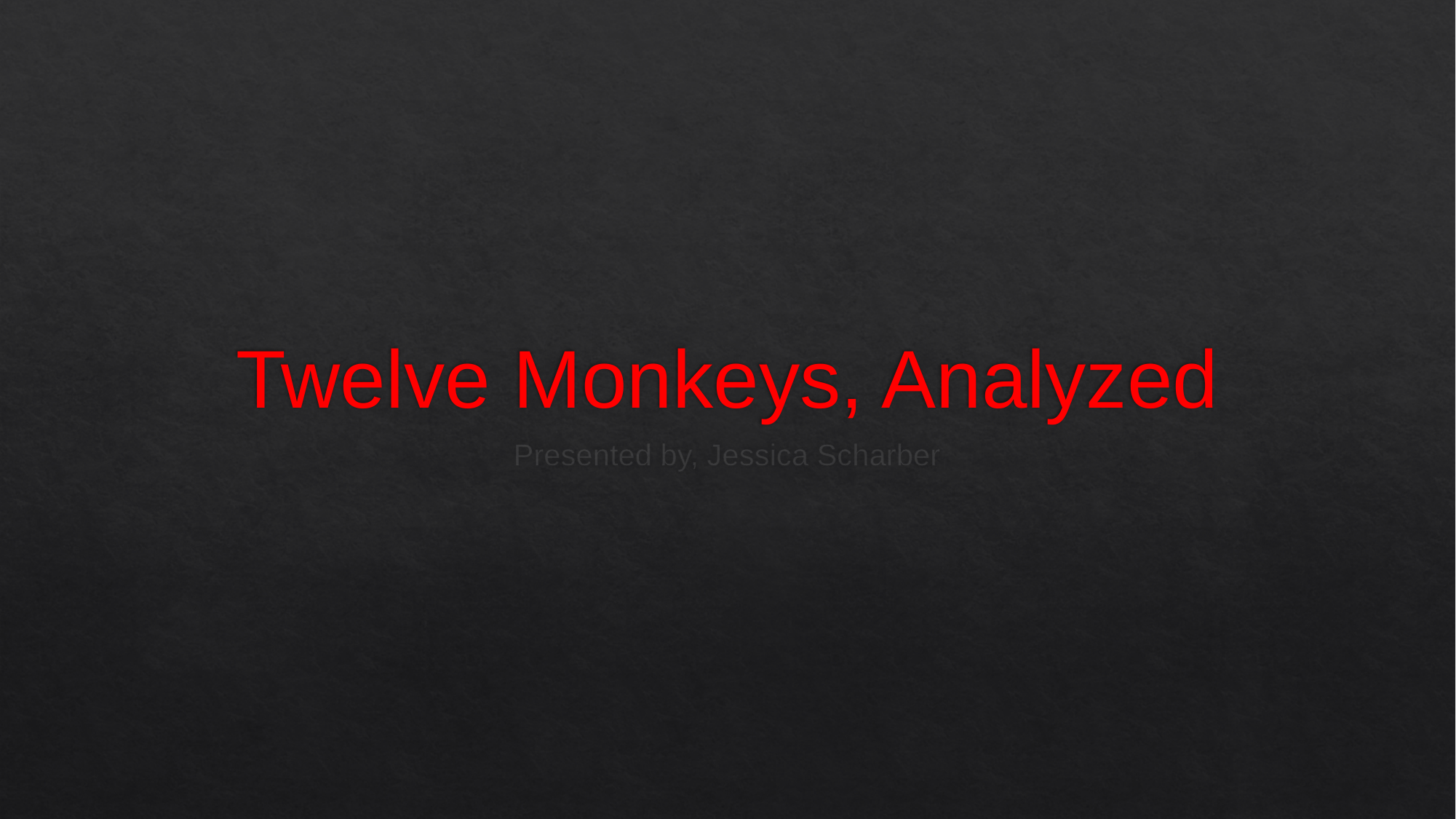

# Twelve Monkeys, Analyzed
Presented by, Jessica Scharber